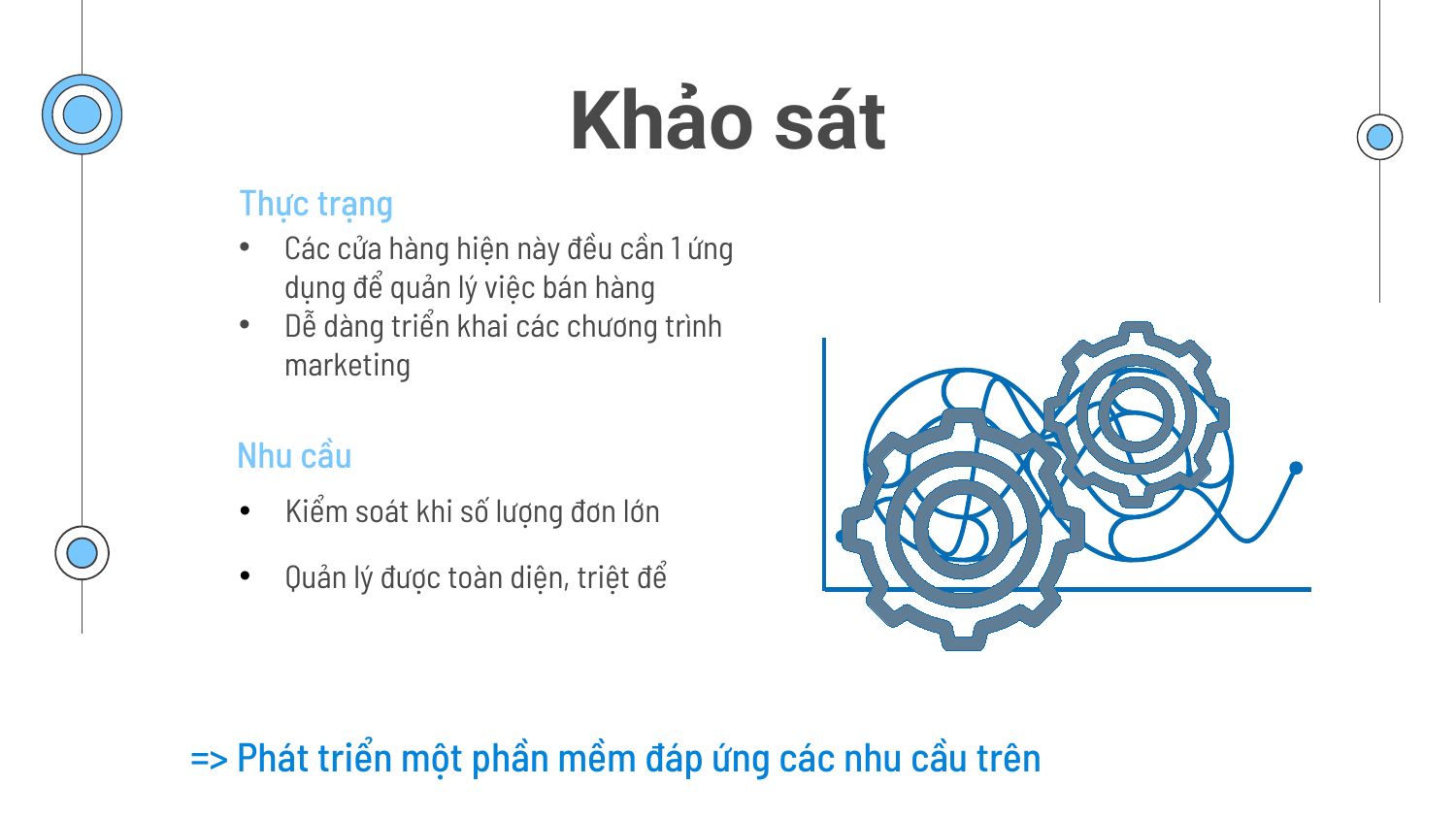

# Khảo sát
Thực trạng
Các cửa hàng hiện này đều cần 1 ứng dụng để quản lý việc bán hàng
Dễ dàng triển khai các chương trình marketing

Nhu cầu
Kiểm soát khi số lượng đơn lớn
Quản lý được toàn diện, triệt để

=> Phát triển một phần mềm đáp ứng các nhu cầu trên